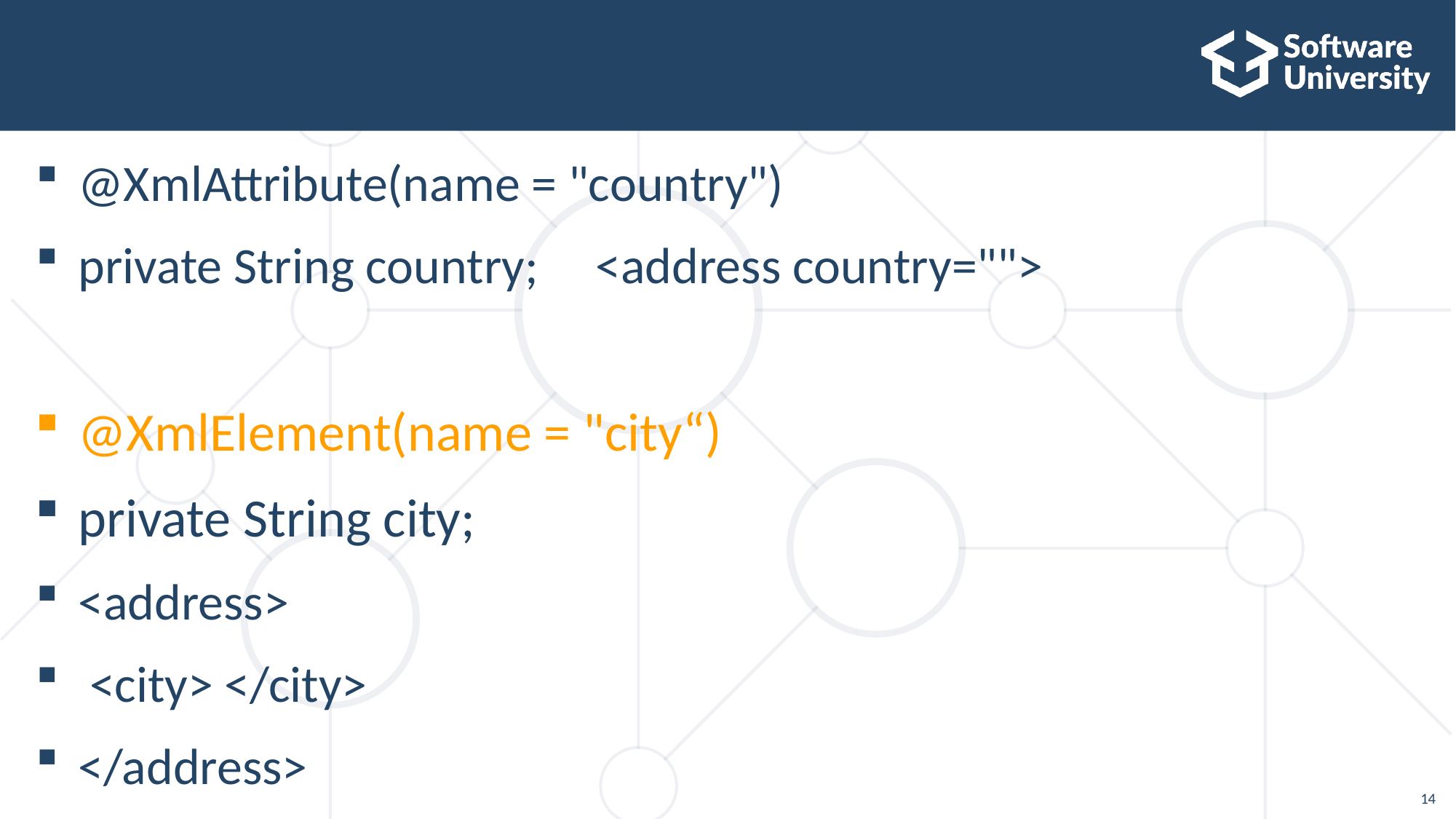

#
@XmlAttribute(name = "country")
private String country;     <address country="">

@XmlElement(name = "city“)
private String city;
<address>
 <city> </city>
</address>
14